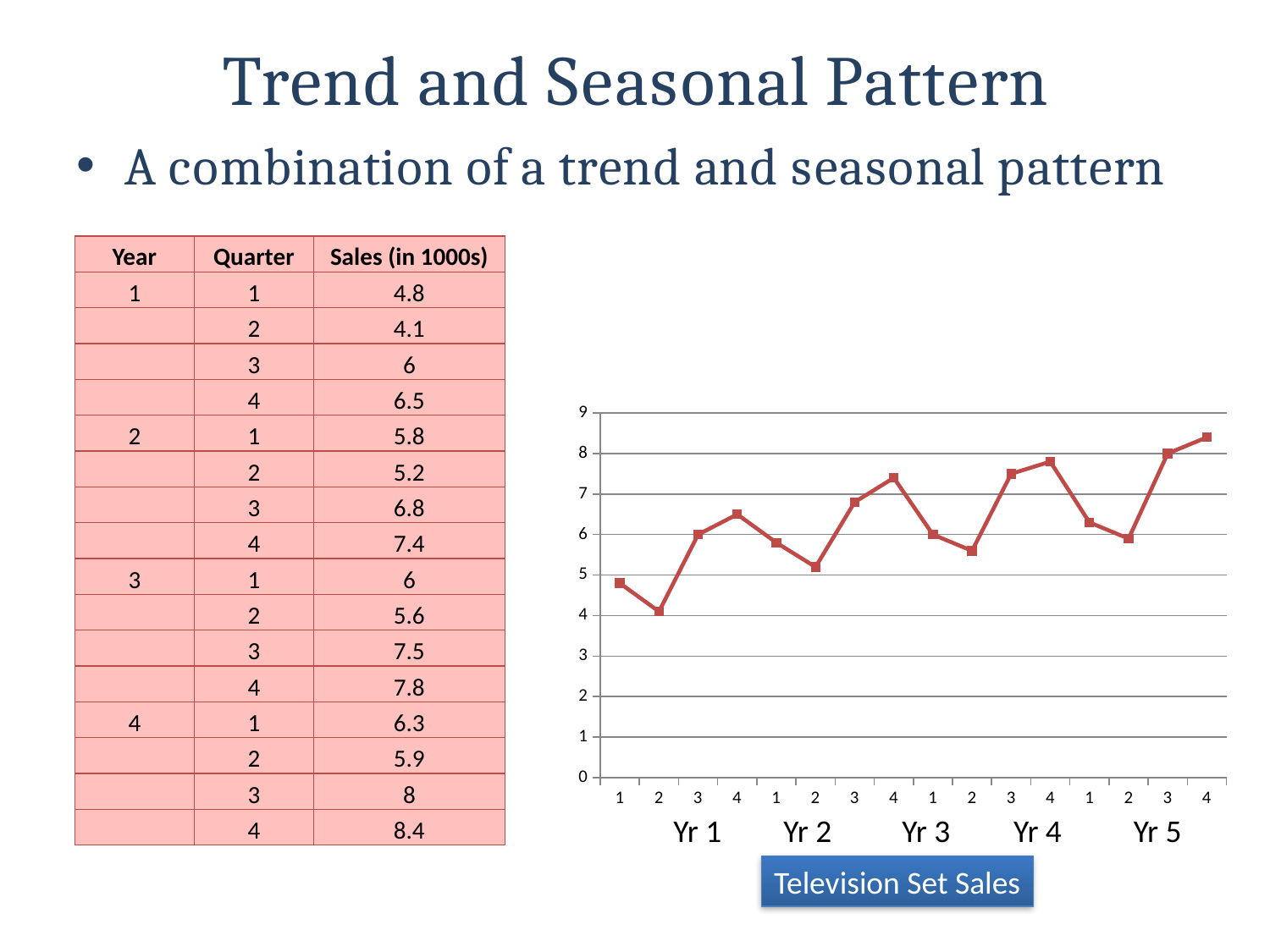

# Trend and Seasonal Pattern
A combination of a trend and seasonal pattern
| Year | Quarter | Sales (in 1000s) |
| --- | --- | --- |
| 1 | 1 | 4.8 |
|  | 2 | 4.1 |
|  | 3 | 6 |
|  | 4 | 6.5 |
| 2 | 1 | 5.8 |
|  | 2 | 5.2 |
|  | 3 | 6.8 |
|  | 4 | 7.4 |
| 3 | 1 | 6 |
|  | 2 | 5.6 |
|  | 3 | 7.5 |
|  | 4 | 7.8 |
| 4 | 1 | 6.3 |
|  | 2 | 5.9 |
|  | 3 | 8 |
|  | 4 | 8.4 |

### Chart

| Category | Sales (in 1000s) |
|---|---|
| 1 | 4.8 |
| 2 | 4.1 |
| 3 | 6.0 |
| 4 | 6.5 |
| 1 | 5.8 |
| 2 | 5.2 |
| 3 | 6.8 |
| 4 | 7.4 |
| 1 | 6.0 |
| 2 | 5.6 |
| 3 | 7.5 |
| 4 | 7.8 |
| 1 | 6.3 |
| 2 | 5.9 |
| 3 | 8.0 |
| 4 | 8.4 |
Yr 1
Yr 2
Yr 3
Yr 4
Yr 5
Television Set Sales